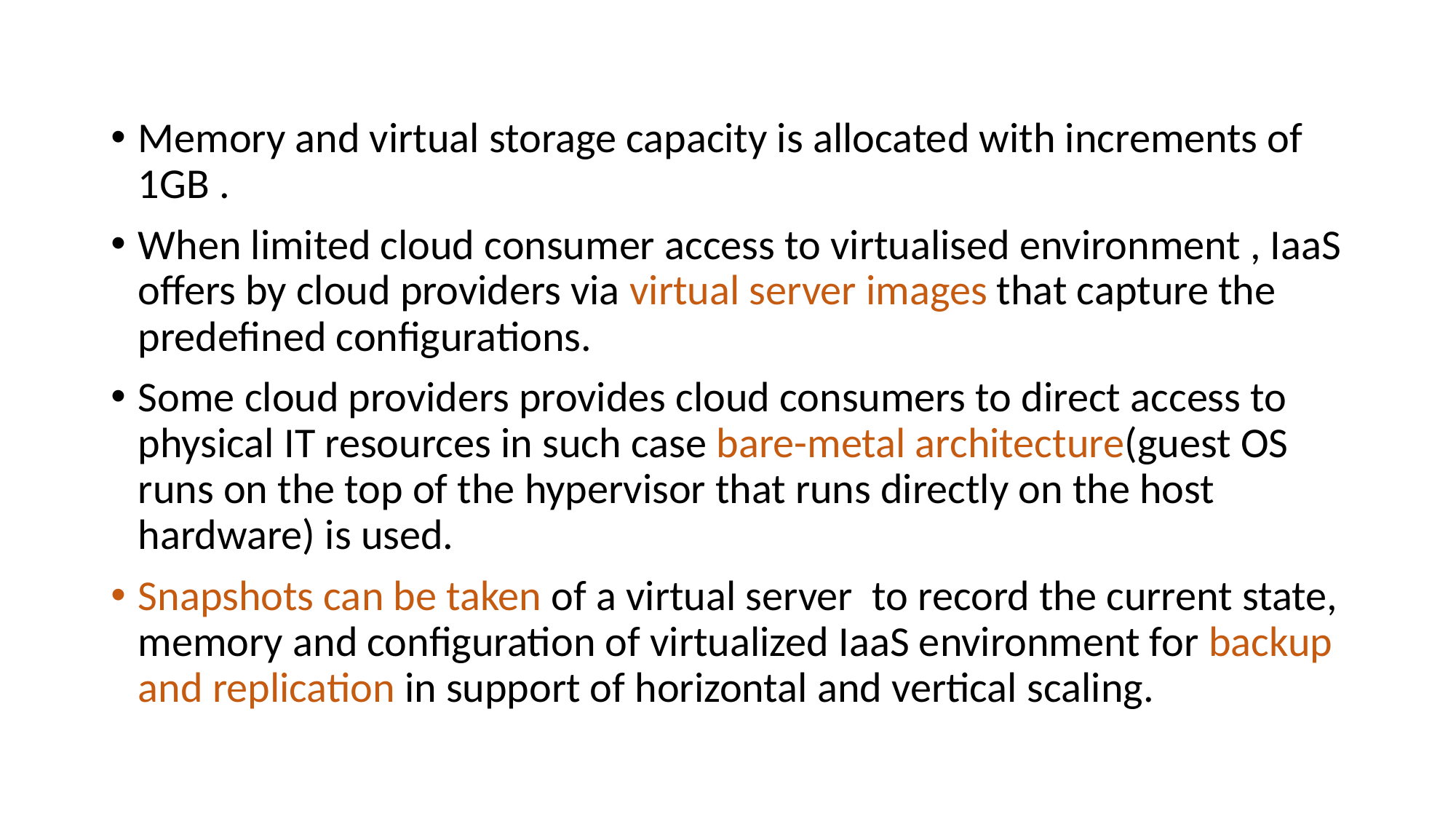

Memory and virtual storage capacity is allocated with increments of 1GB .
When limited cloud consumer access to virtualised environment , IaaS offers by cloud providers via virtual server images that capture the predefined configurations.
Some cloud providers provides cloud consumers to direct access to physical IT resources in such case bare-metal architecture(guest OS runs on the top of the hypervisor that runs directly on the host hardware) is used.
Snapshots can be taken of a virtual server  to record the current state, memory and configuration of virtualized IaaS environment for backup and replication in support of horizontal and vertical scaling.